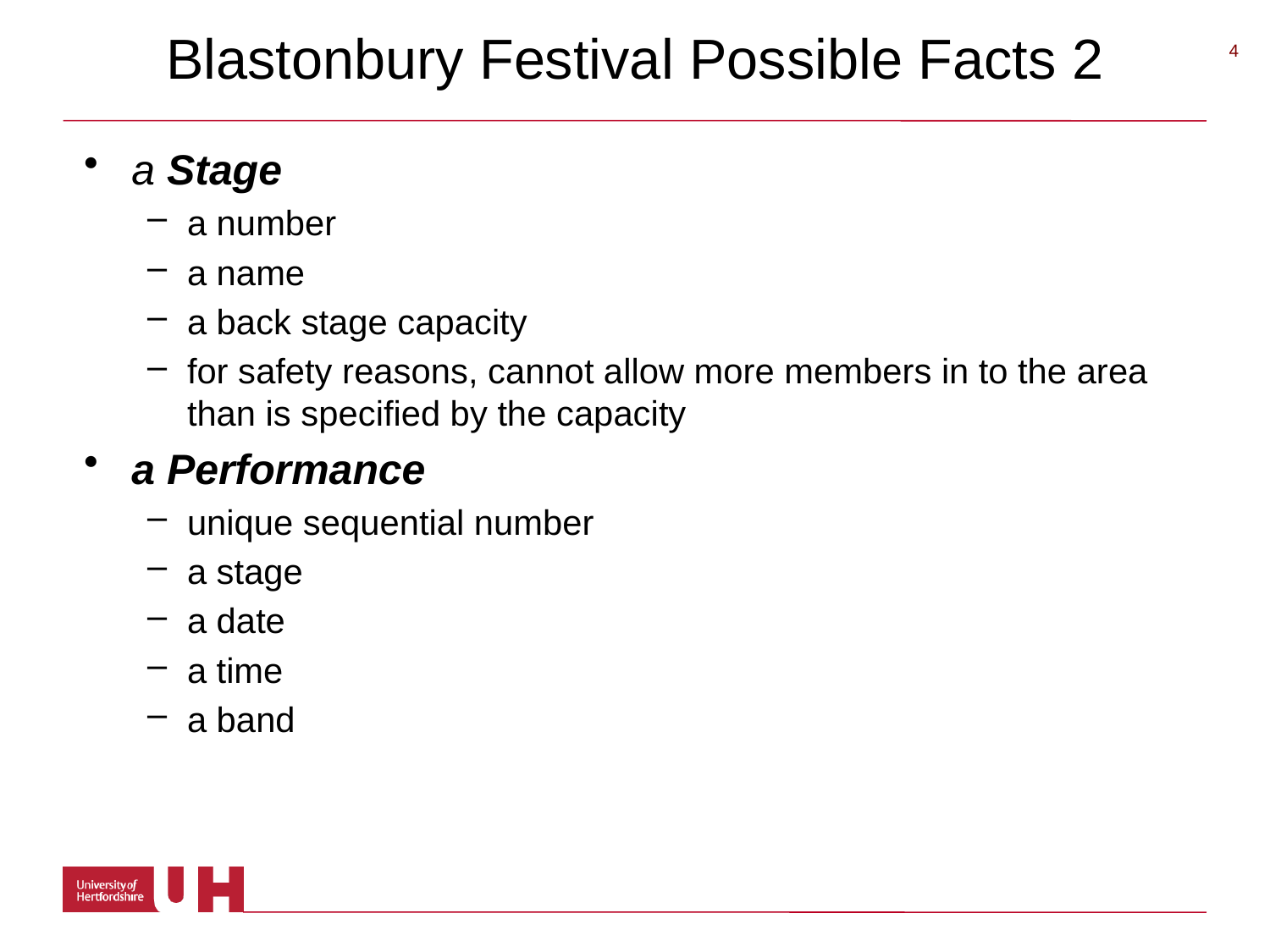

# Blastonbury Festival Possible Facts 2
 4
a Stage
a number
a name
a back stage capacity
for safety reasons, cannot allow more members in to the area than is specified by the capacity
a Performance
unique sequential number
a stage
a date
a time
a band